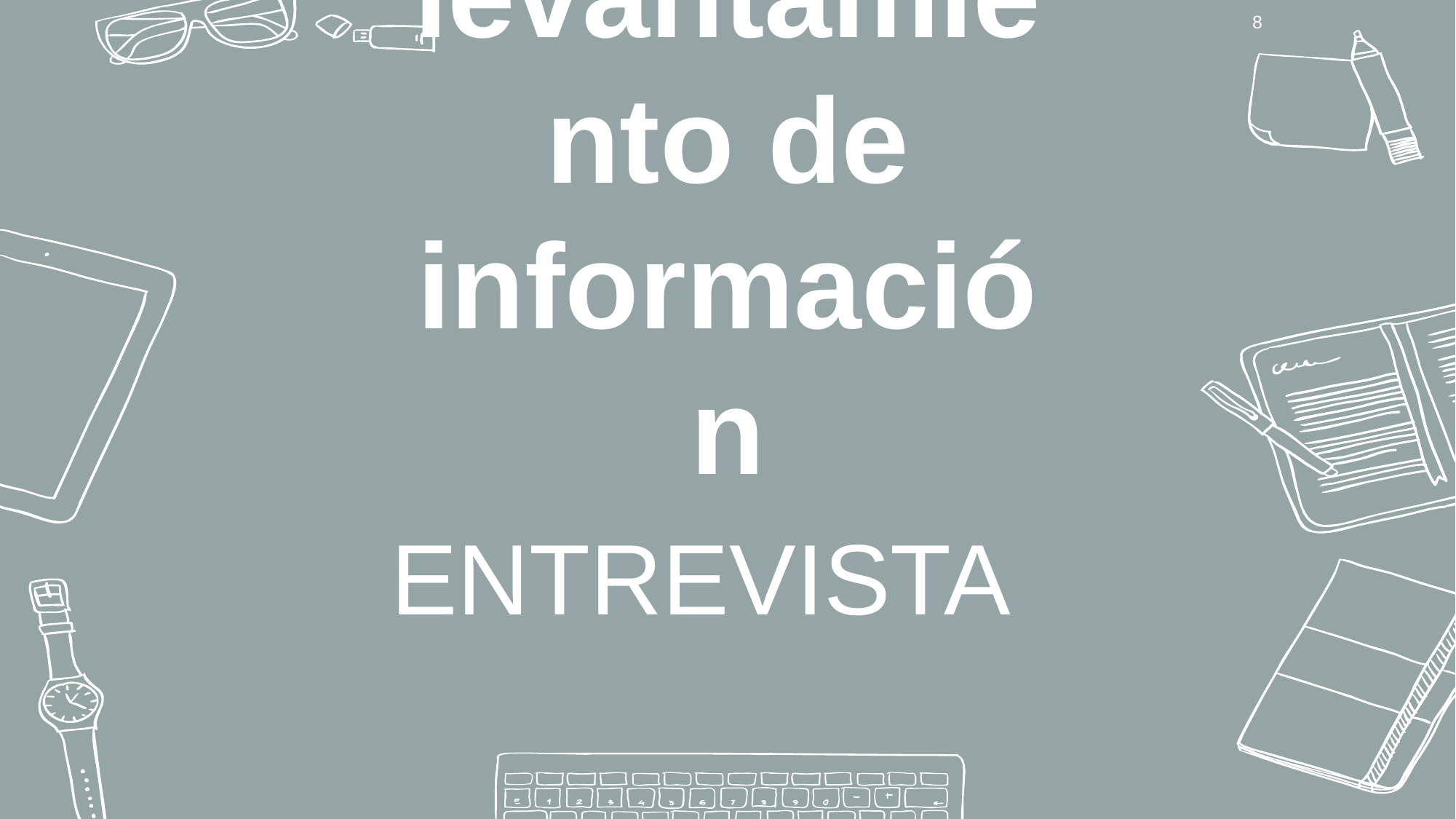

8
Técnicas de levantamiento de información
ENTREVISTA